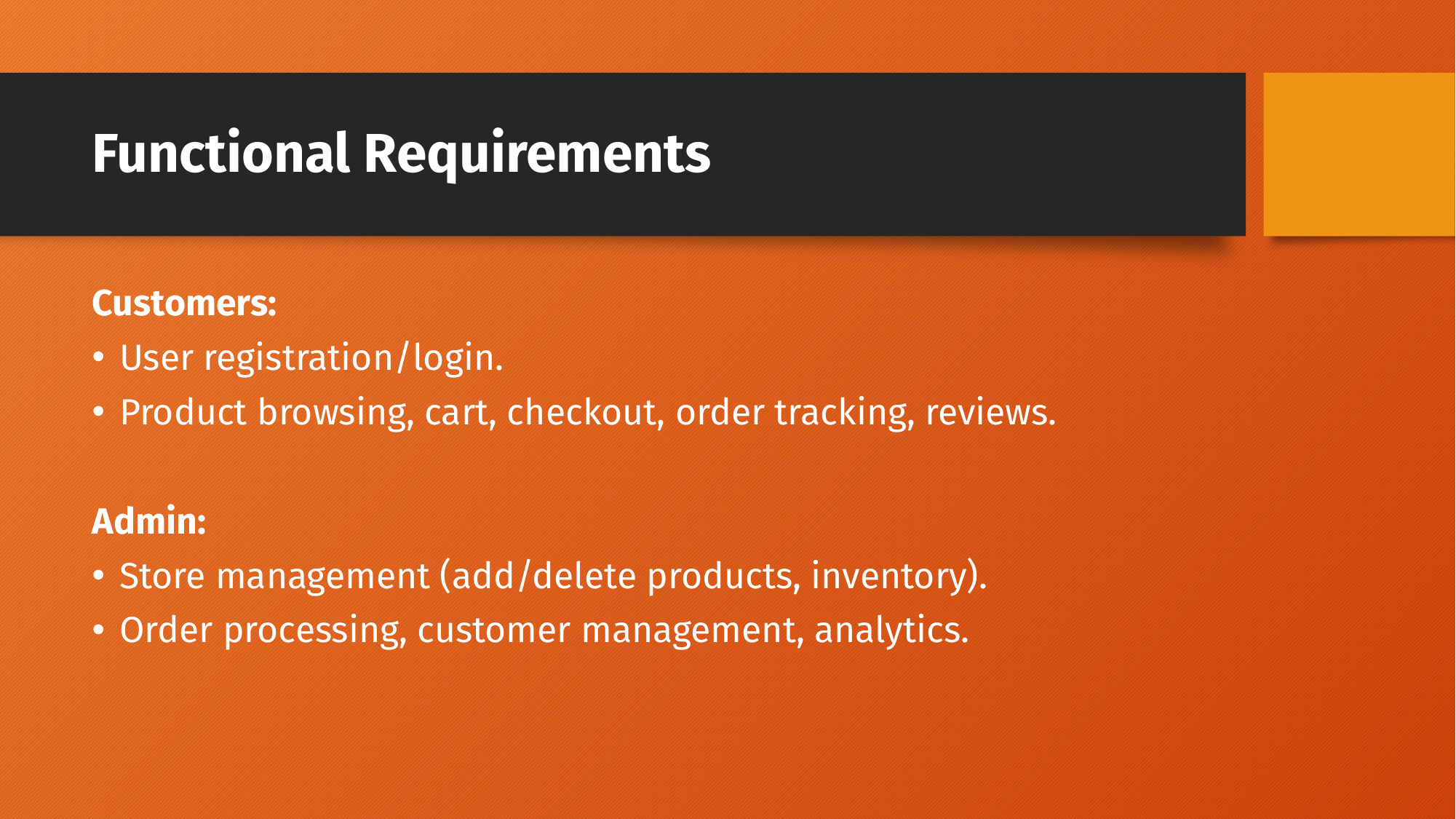

# Functional Requirements
Customers:
User registration/login.
Product browsing, cart, checkout, order tracking, reviews.

Admin:
Store management (add/delete products, inventory).
Order processing, customer management, analytics.